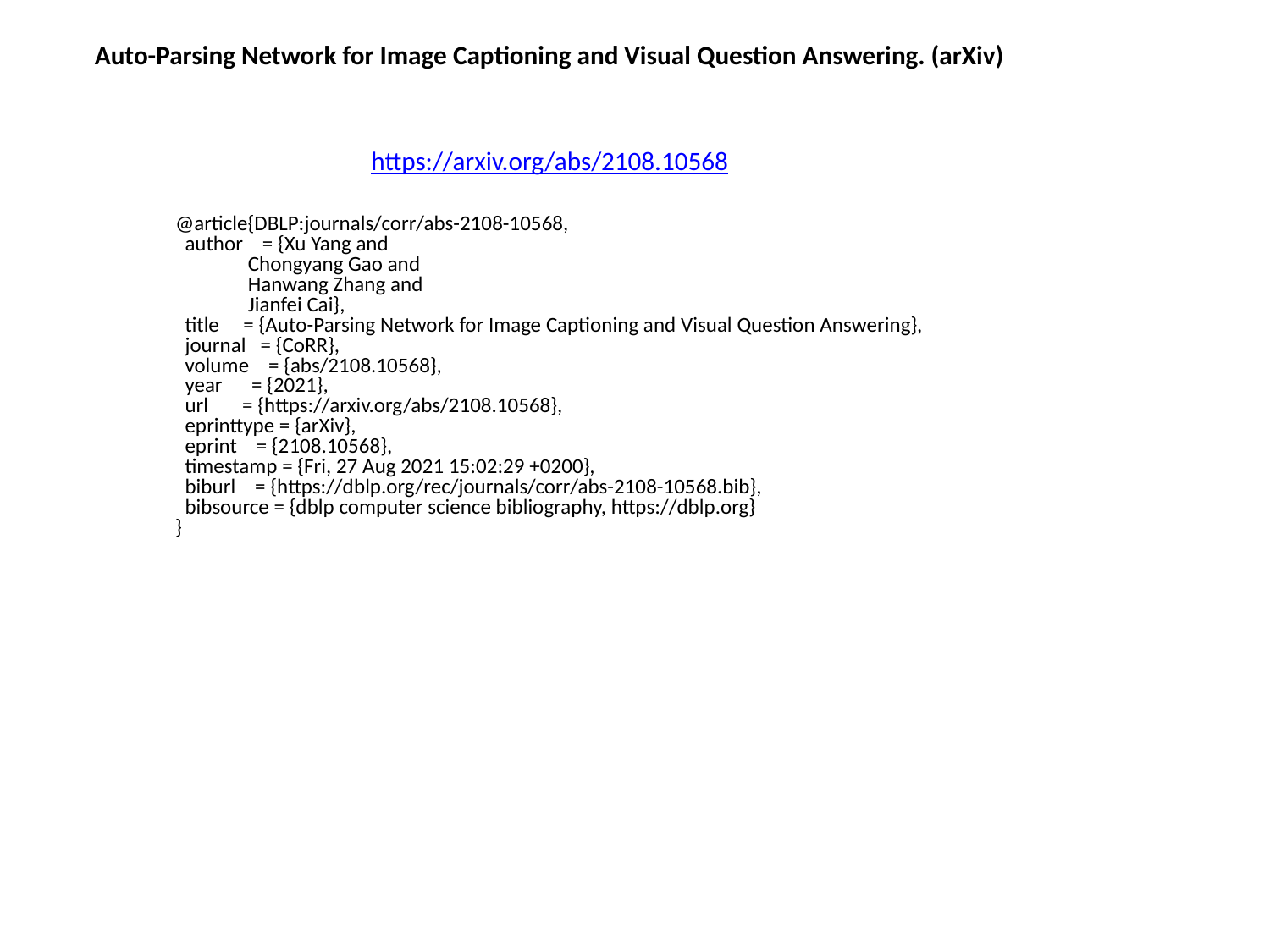

Auto-Parsing Network for Image Captioning and Visual Question Answering. (arXiv)

https://arxiv.org/abs/2108.10568

@article{DBLP:journals/corr/abs-2108-10568,
  author    = {Xu Yang and
               Chongyang Gao and
               Hanwang Zhang and
               Jianfei Cai},
  title     = {Auto-Parsing Network for Image Captioning and Visual Question Answering},
  journal   = {CoRR},
  volume    = {abs/2108.10568},
  year      = {2021},
  url       = {https://arxiv.org/abs/2108.10568},
  eprinttype = {arXiv},
  eprint    = {2108.10568},
  timestamp = {Fri, 27 Aug 2021 15:02:29 +0200},
  biburl    = {https://dblp.org/rec/journals/corr/abs-2108-10568.bib},
  bibsource = {dblp computer science bibliography, https://dblp.org}
}